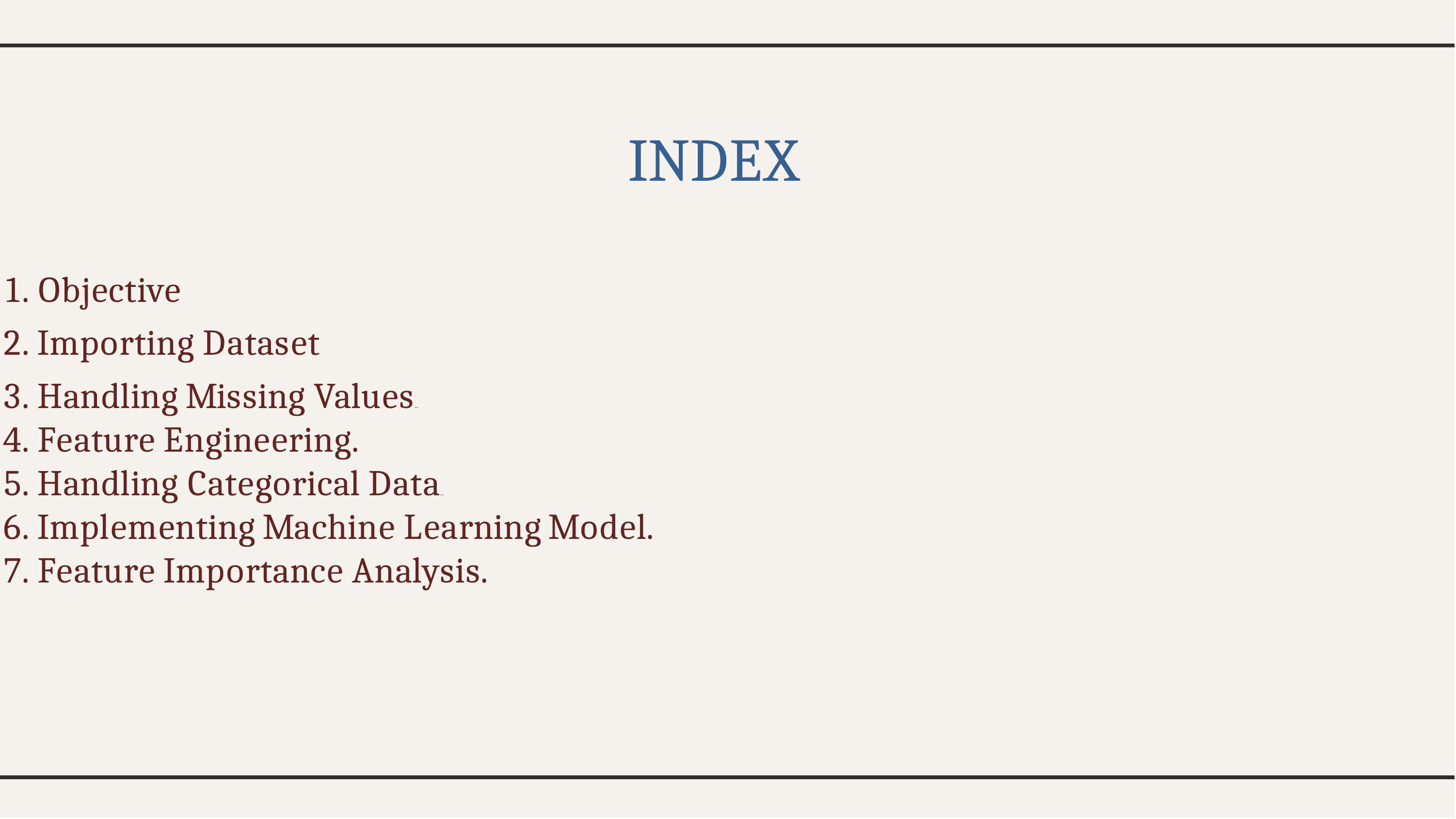

# INDEX 1. Objective 2. Importing Dataset 3. Handling Missing Values.. 4. Feature Engineering. 5. Handling Categorical Data.. 6. Implementing Machine Learning Model. 7. Feature Importance Analysis.